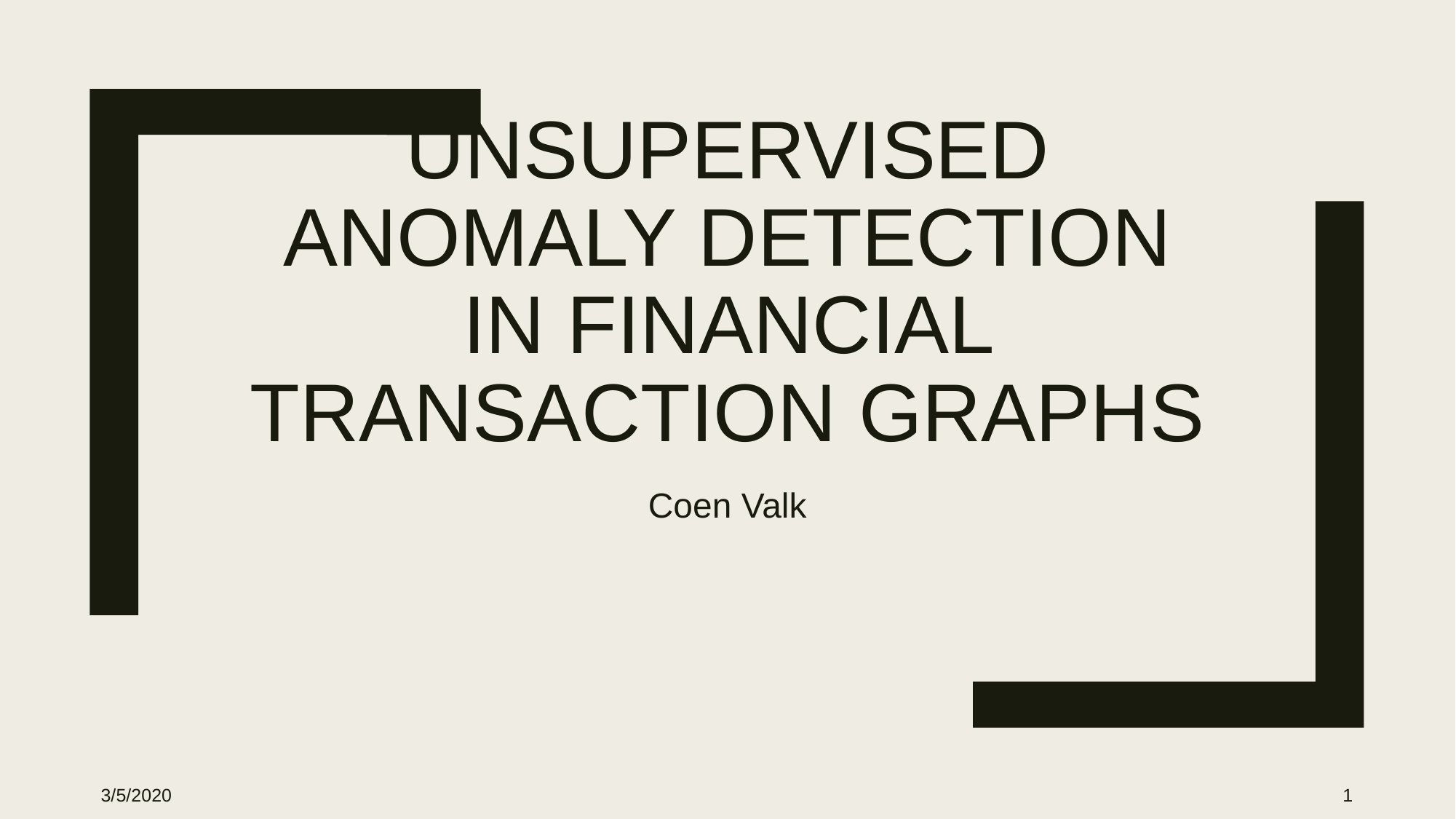

# Unsupervised Anomaly Detection in Financial Transaction Graphs
Coen Valk
3/5/2020
1